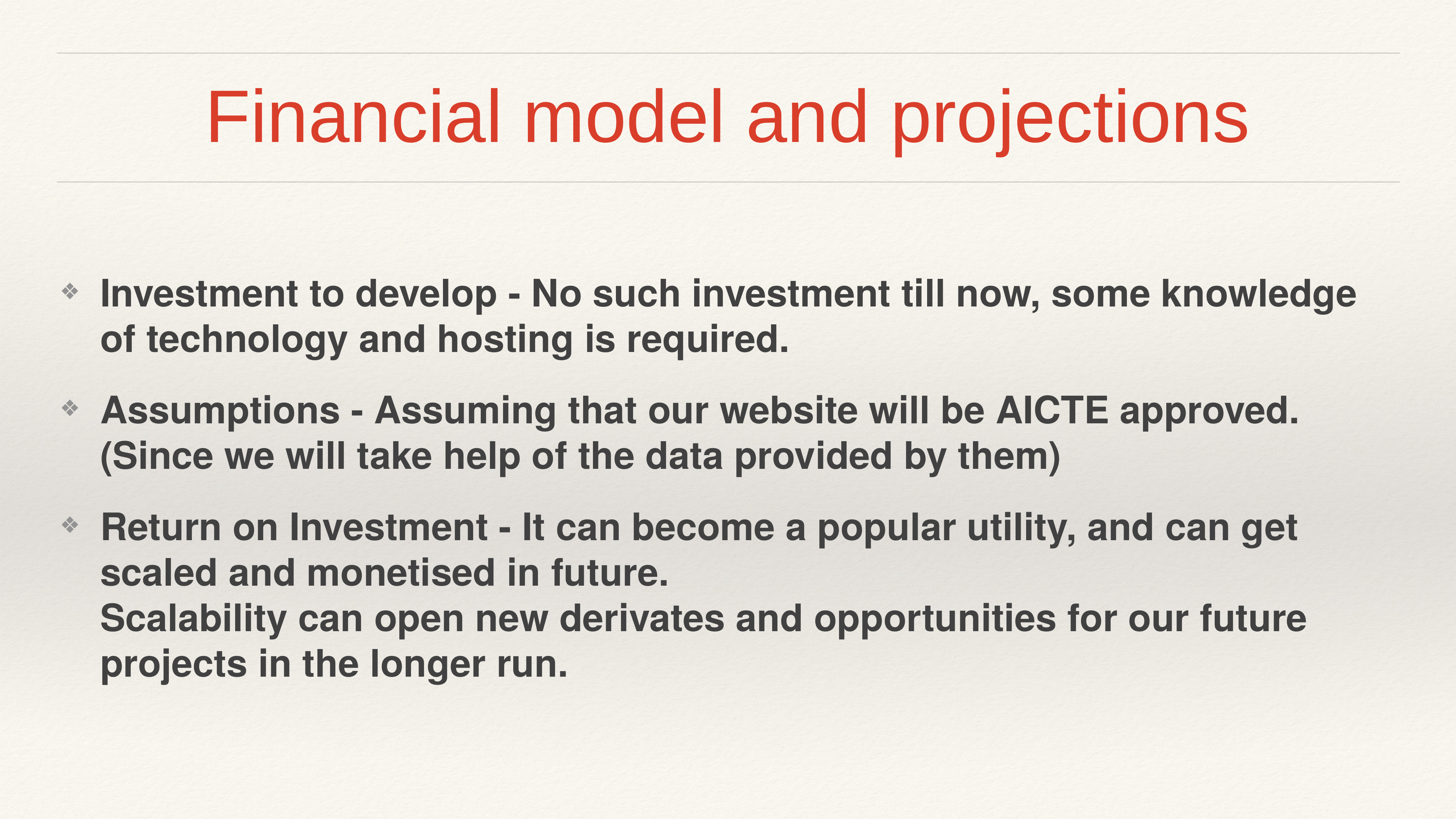

# Financial model and projections
Investment to develop - No such investment till now, some knowledge of technology and hosting is required.
Assumptions - Assuming that our website will be AICTE approved. (Since we will take help of the data provided by them)
Return on Investment - It can become a popular utility, and can get scaled and monetised in future.
Scalability can open new derivates and opportunities for our future projects in the longer run.